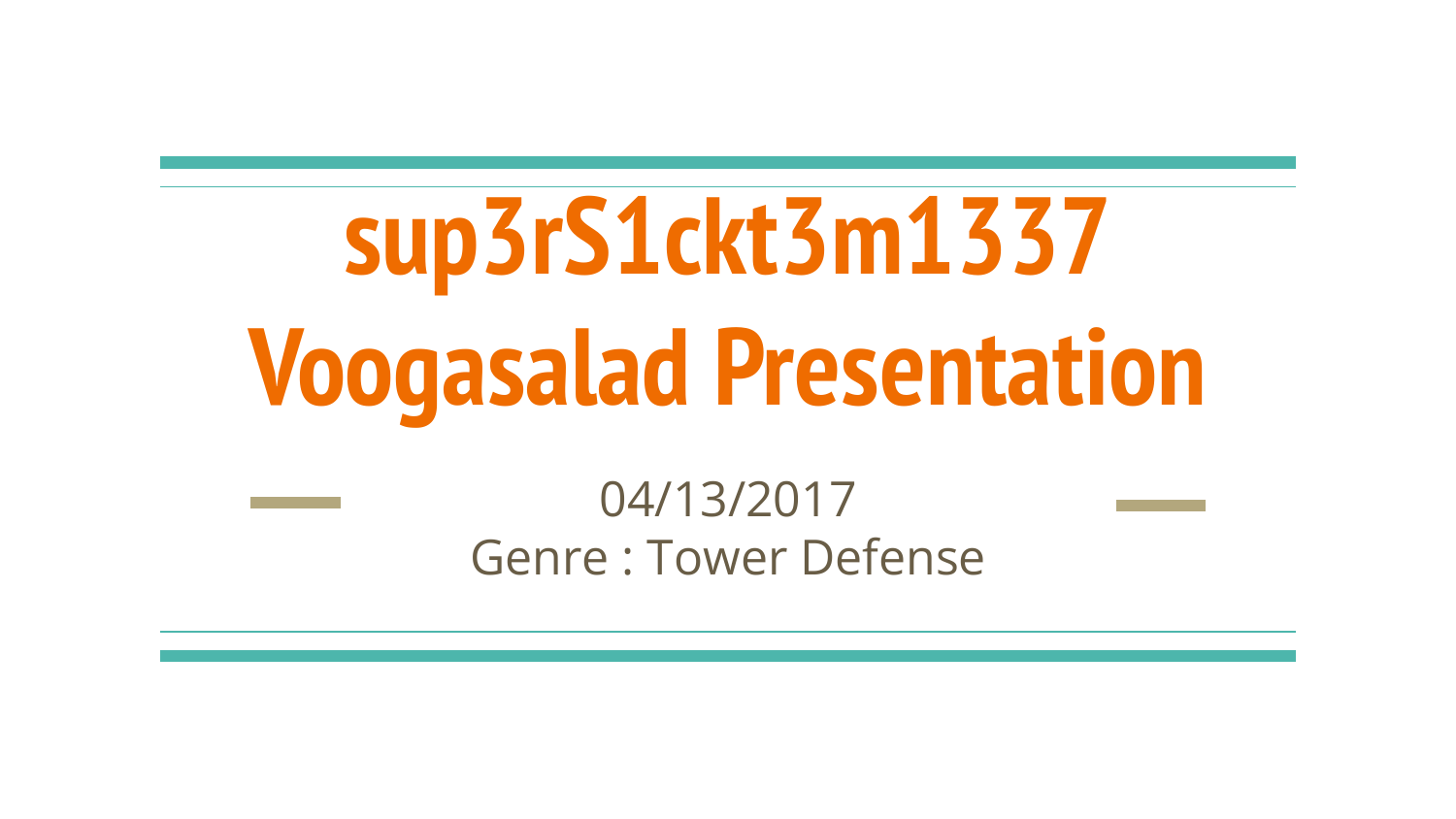

# sup3rS1ckt3m1337
Voogasalad Presentation
04/13/2017
Genre : Tower Defense